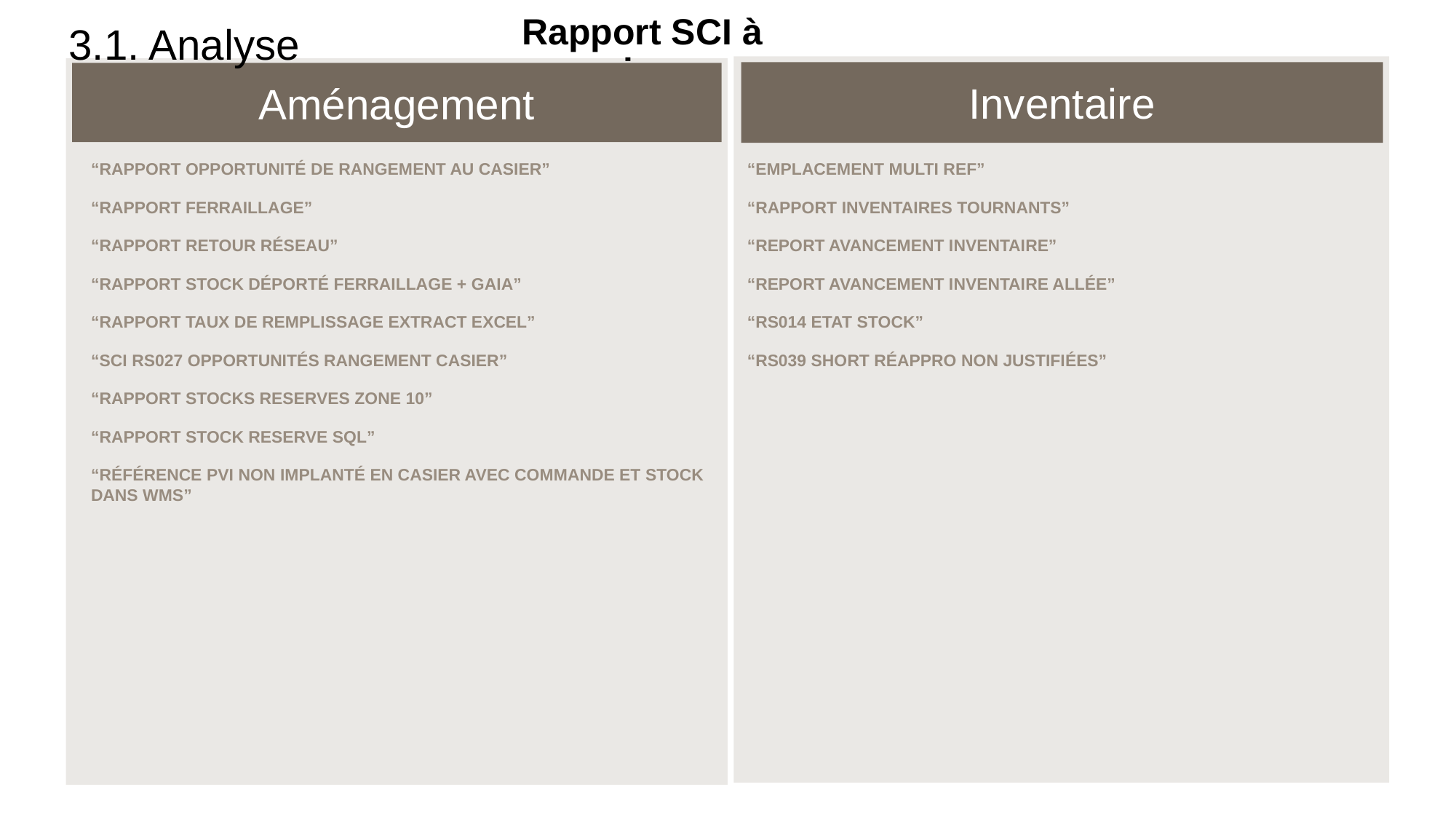

Rapport SCI à supprimer

3.1. Analyse

Inventaire
Aménagement
“Rapport opportunité de rangement au casier”
“Rapport ferraillage”
“Rapport retour réseau”
“Rapport stock déporté ferraillage + GAIA”
“Rapport taux de remplissage extract excel”
“SCI RS027 Opportunités rangement casier”
“rapport stocks reserves Zone 10”
“Rapport stock reserve sql”
“Référence PVI non implanté en casier avec commande et stock dans WMS”

“Emplacement multi ref”
“rapport inventaires tournants”
“report avancement inventaire”
“report avancement inventaire allée”
“RS014 Etat Stock”
“RS039 short réappro non justifiées”